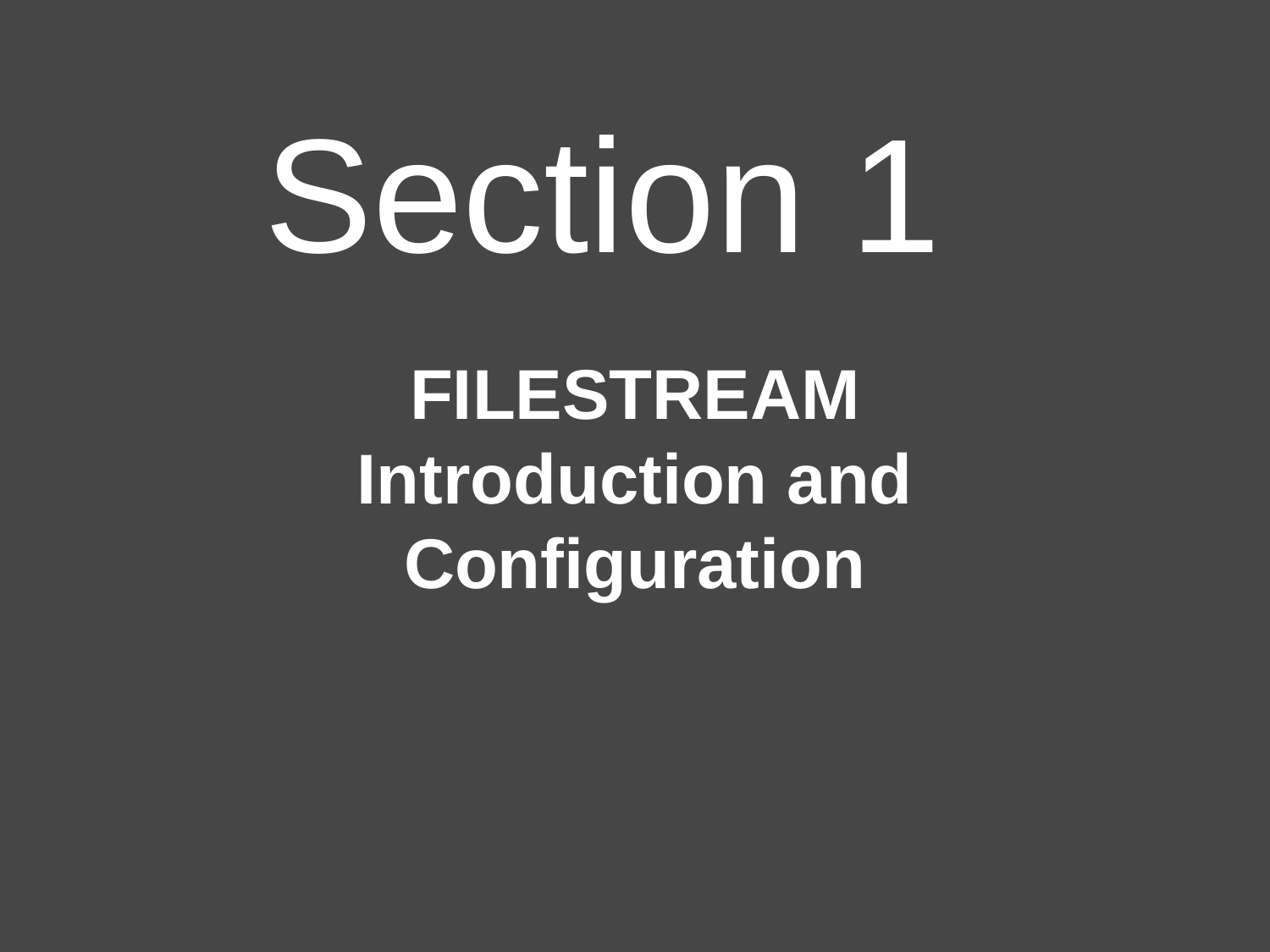

# FILESTREAM Introduction and Configuration
Section 1